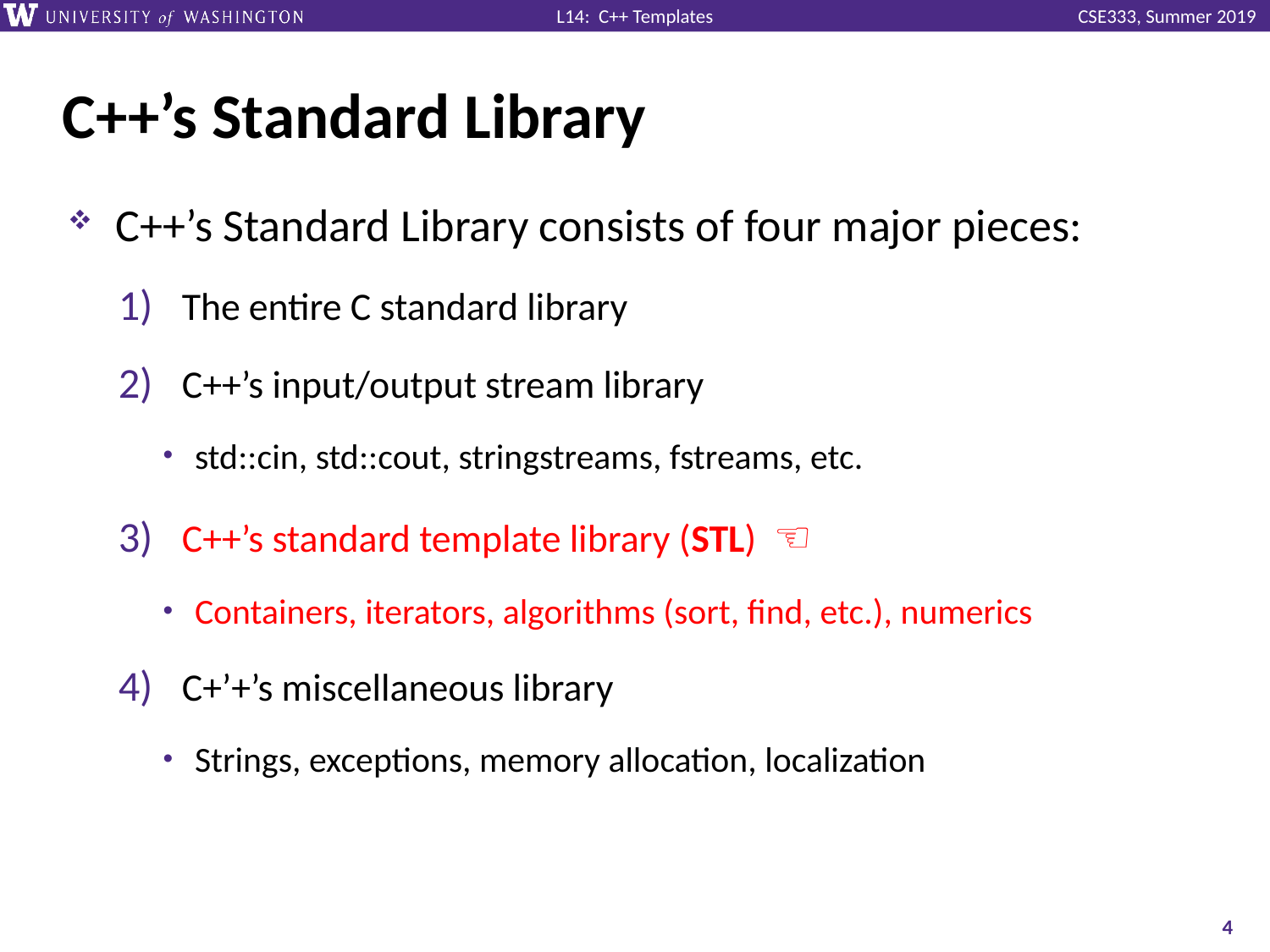

# C++’s Standard Library
C++’s Standard Library consists of four major pieces:
The entire C standard library
C++’s input/output stream library
std::cin, std::cout, stringstreams, fstreams, etc.
C++’s standard template library (STL)  ☜
Containers, iterators, algorithms (sort, find, etc.), numerics
C+’+’s miscellaneous library
Strings, exceptions, memory allocation, localization

4